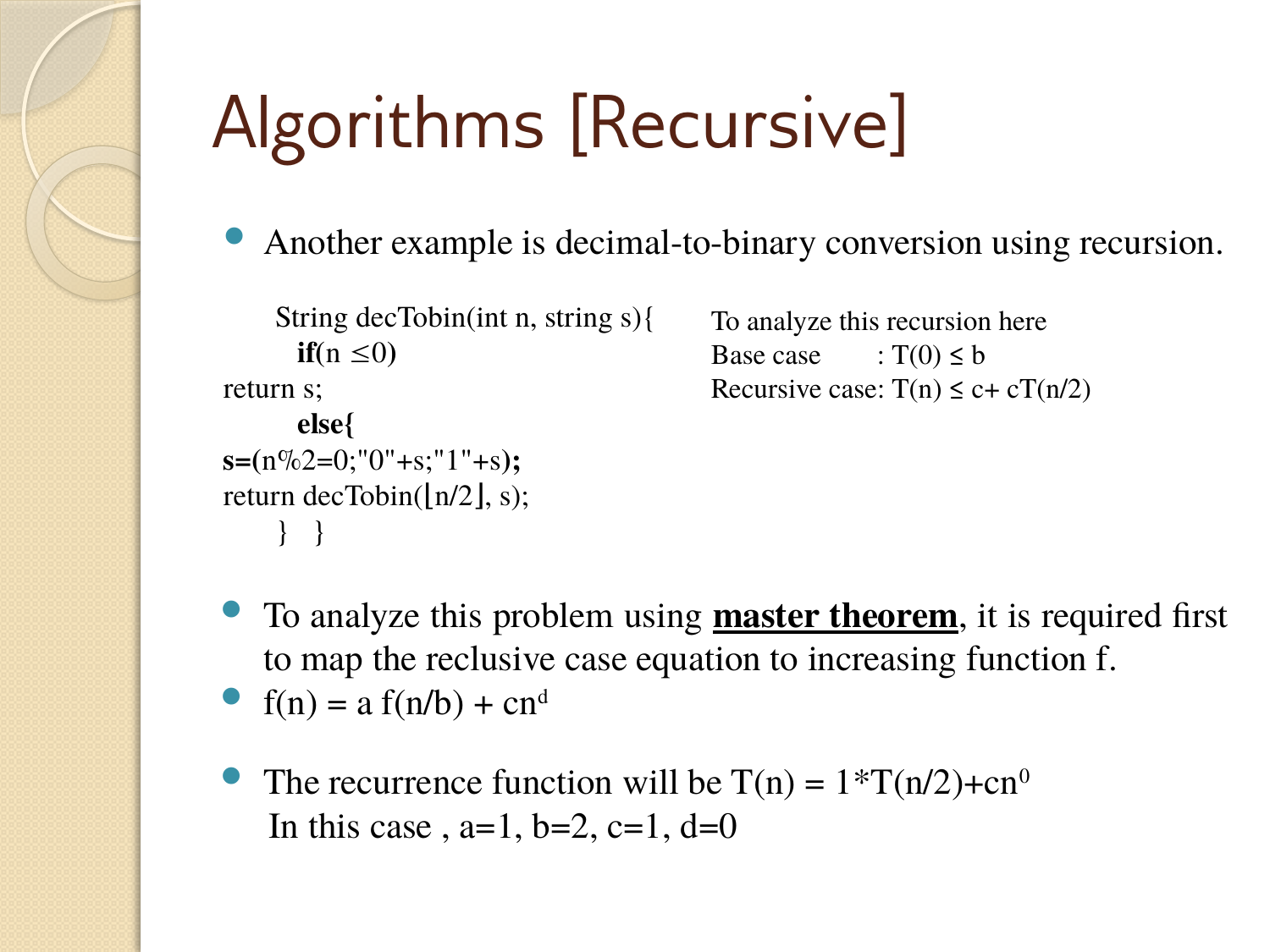

# Algorithms [Recursive]
Another example is decimal-to-binary conversion using recursion.

       String decTobin(int n, string s){
          if(n ≤0)
	return s;
          else{
	s=(n%2=0;"0"+s;"1"+s);
	return decTobin(⌊n/2⌋, s);
       }   }

To analyze this problem using master theorem, it is required first to map the reclusive case equation to increasing function f.
				f(n) = a f(n/b) + cnd

The recurrence function will be T(n) = 1*T(n/2)+cn0
     In this case , a=1, b=2, c=1, d=0
To analyze this recursion here
Base case        : T(0) ≤ b
Recursive case: T(n) ≤ c+ cT(n/2)